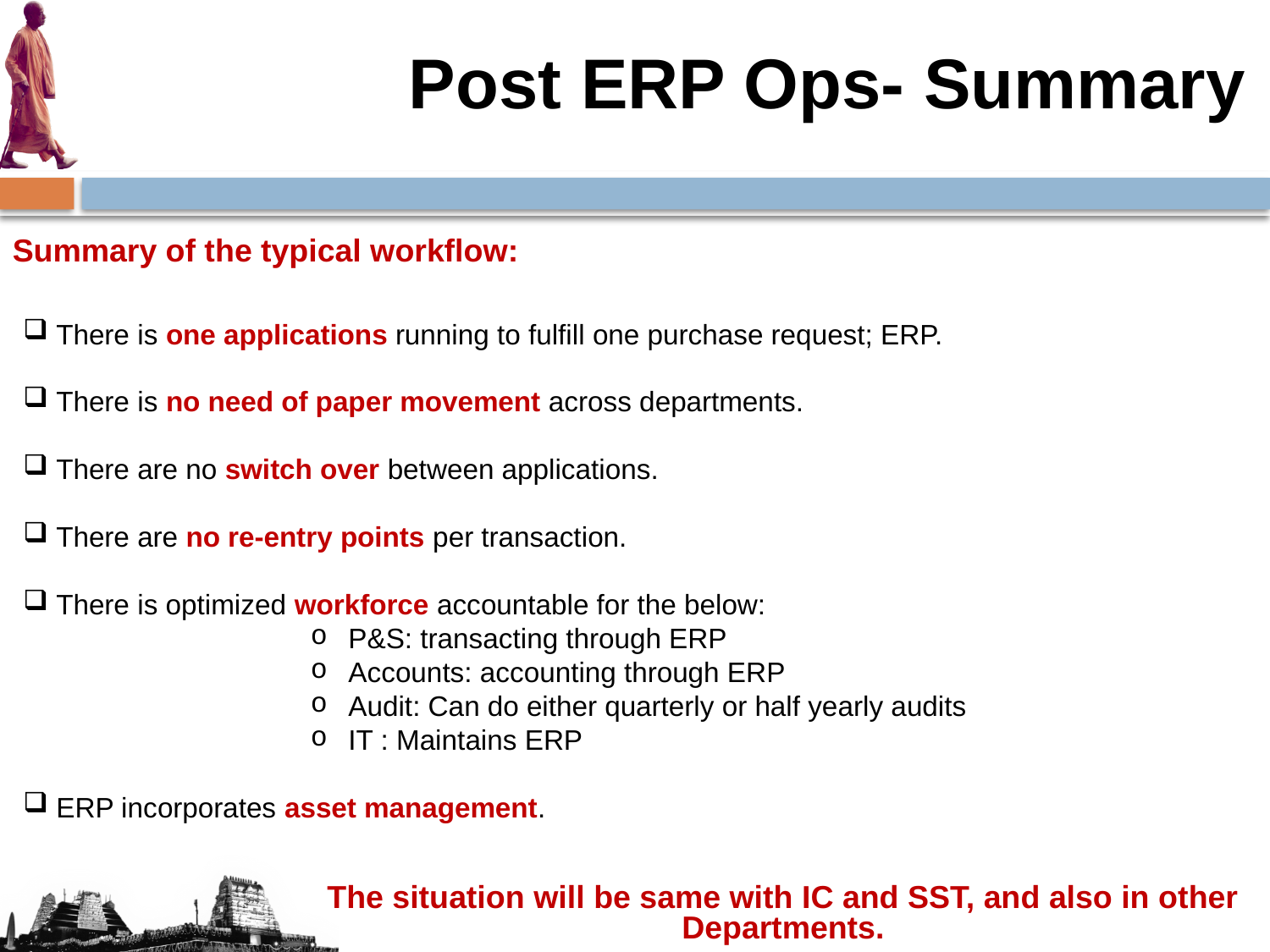

Post ERP Ops- Summary
Summary of the typical workflow:
 There is one applications running to fulfill one purchase request; ERP.

 There is no need of paper movement across departments.

 There are no switch over between applications.

 There are no re-entry points per transaction.

 There is optimized workforce accountable for the below:
 P&S: transacting through ERP
 Accounts: accounting through ERP
 Audit: Can do either quarterly or half yearly audits
 IT : Maintains ERP

 ERP incorporates asset management.
The situation will be same with IC and SST, and also in other
Departments.